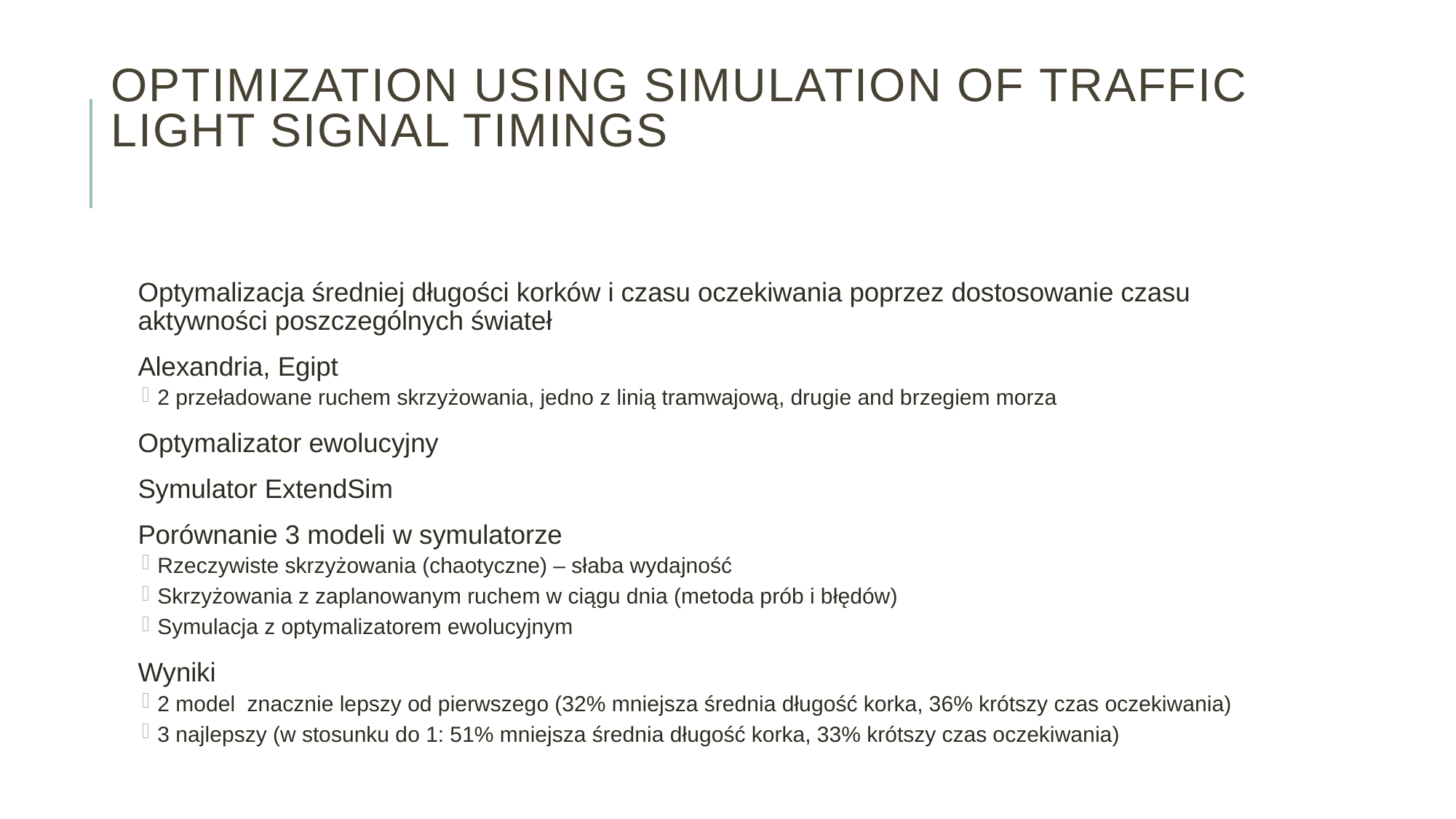

# Optimization Using Simulation of Traffic Light Signal Timings
Optymalizacja średniej długości korków i czasu oczekiwania poprzez dostosowanie czasu aktywności poszczególnych świateł
Alexandria, Egipt
2 przeładowane ruchem skrzyżowania, jedno z linią tramwajową, drugie and brzegiem morza
Optymalizator ewolucyjny
Symulator ExtendSim
Porównanie 3 modeli w symulatorze
Rzeczywiste skrzyżowania (chaotyczne) – słaba wydajność
Skrzyżowania z zaplanowanym ruchem w ciągu dnia (metoda prób i błędów)
Symulacja z optymalizatorem ewolucyjnym
Wyniki
2 model  znacznie lepszy od pierwszego (32% mniejsza średnia długość korka, 36% krótszy czas oczekiwania)
3 najlepszy (w stosunku do 1: 51% mniejsza średnia długość korka, 33% krótszy czas oczekiwania)